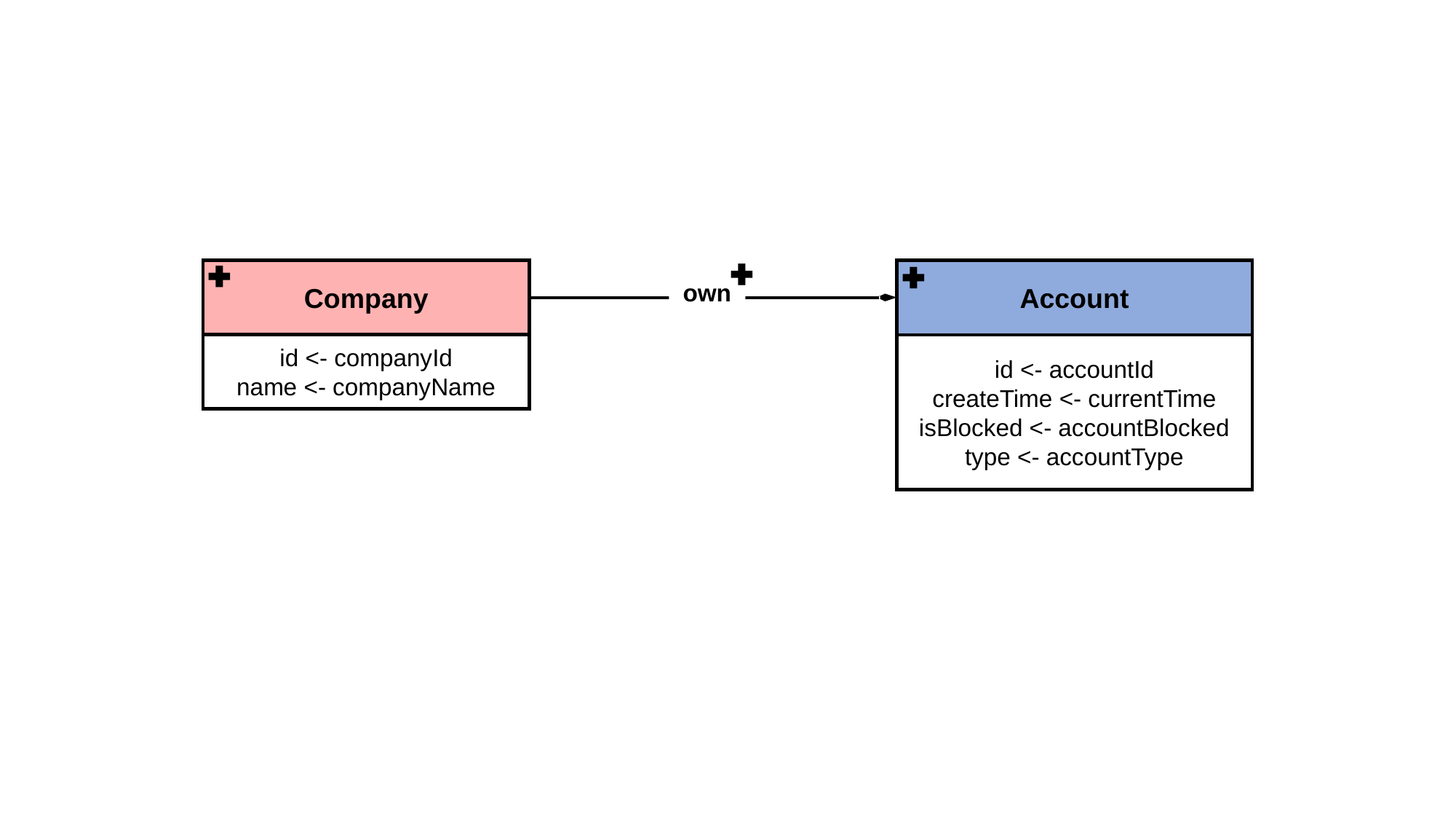

Company
id <- companyId
name <- companyName
Account

id <- accountId
createTime <- currentTime
isBlocked <- accountBlocked
type <- accountType

own